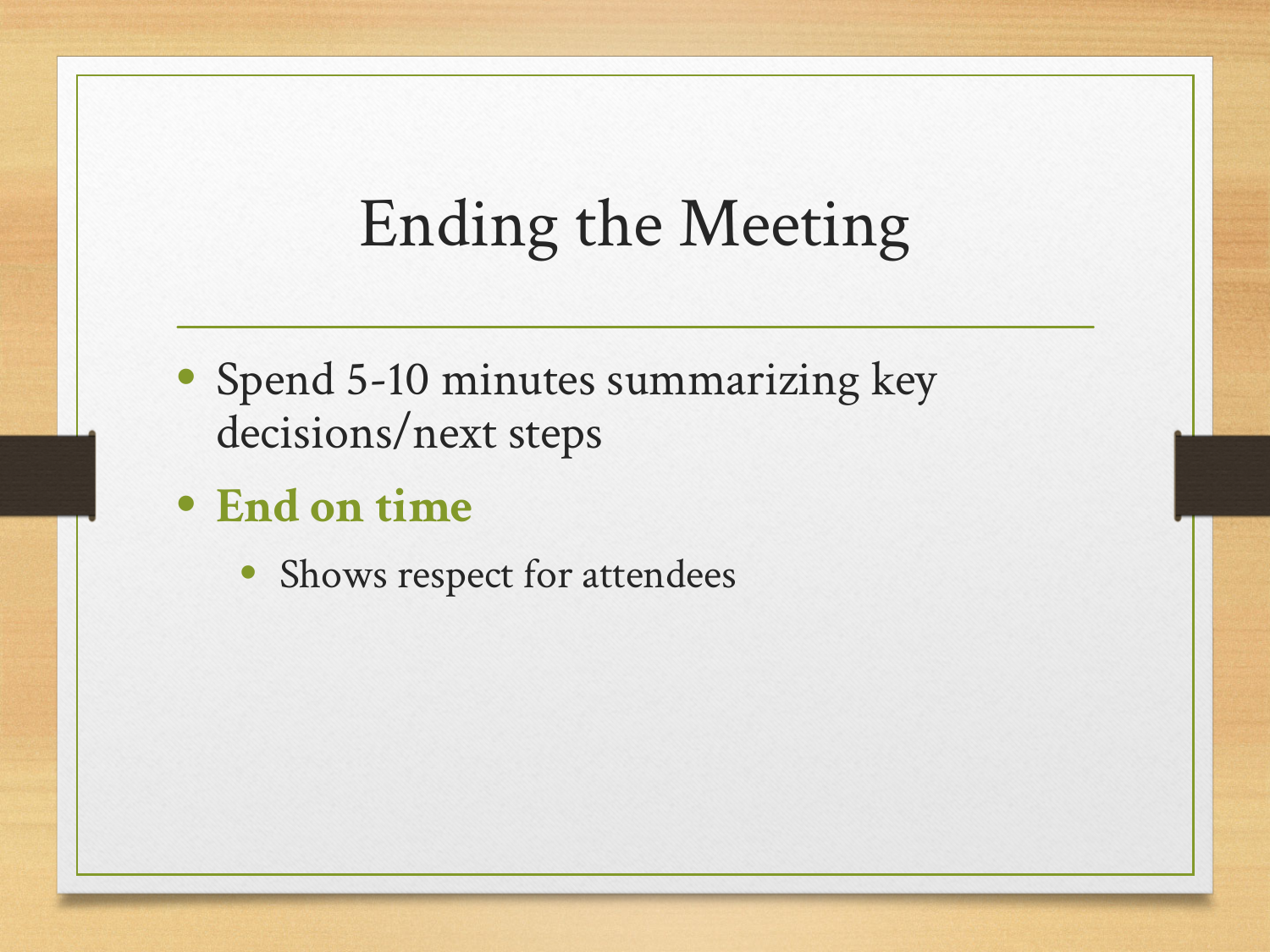

# Ending the Meeting
Spend 5-10 minutes summarizing key decisions/next steps
End on time
Shows respect for attendees